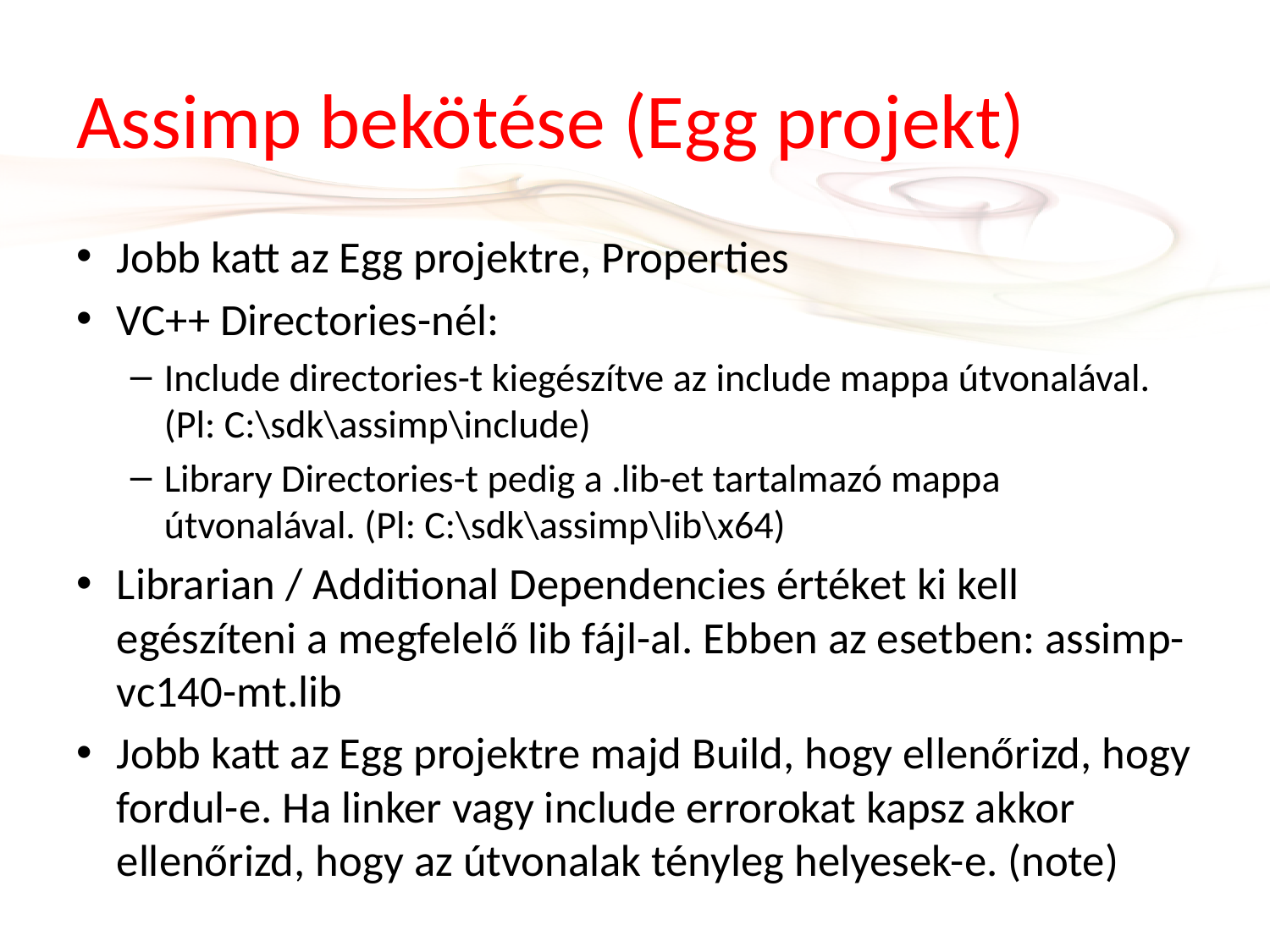

# Assimp bekötése (Egg projekt)
Jobb katt az Egg projektre, Properties
VC++ Directories-nél:
Include directories-t kiegészítve az include mappa útvonalával. (Pl: C:\sdk\assimp\include)
Library Directories-t pedig a .lib-et tartalmazó mappa útvonalával. (Pl: C:\sdk\assimp\lib\x64)
Librarian / Additional Dependencies értéket ki kell egészíteni a megfelelő lib fájl-al. Ebben az esetben: assimp-vc140-mt.lib
Jobb katt az Egg projektre majd Build, hogy ellenőrizd, hogy fordul-e. Ha linker vagy include errorokat kapsz akkor ellenőrizd, hogy az útvonalak tényleg helyesek-e. (note)